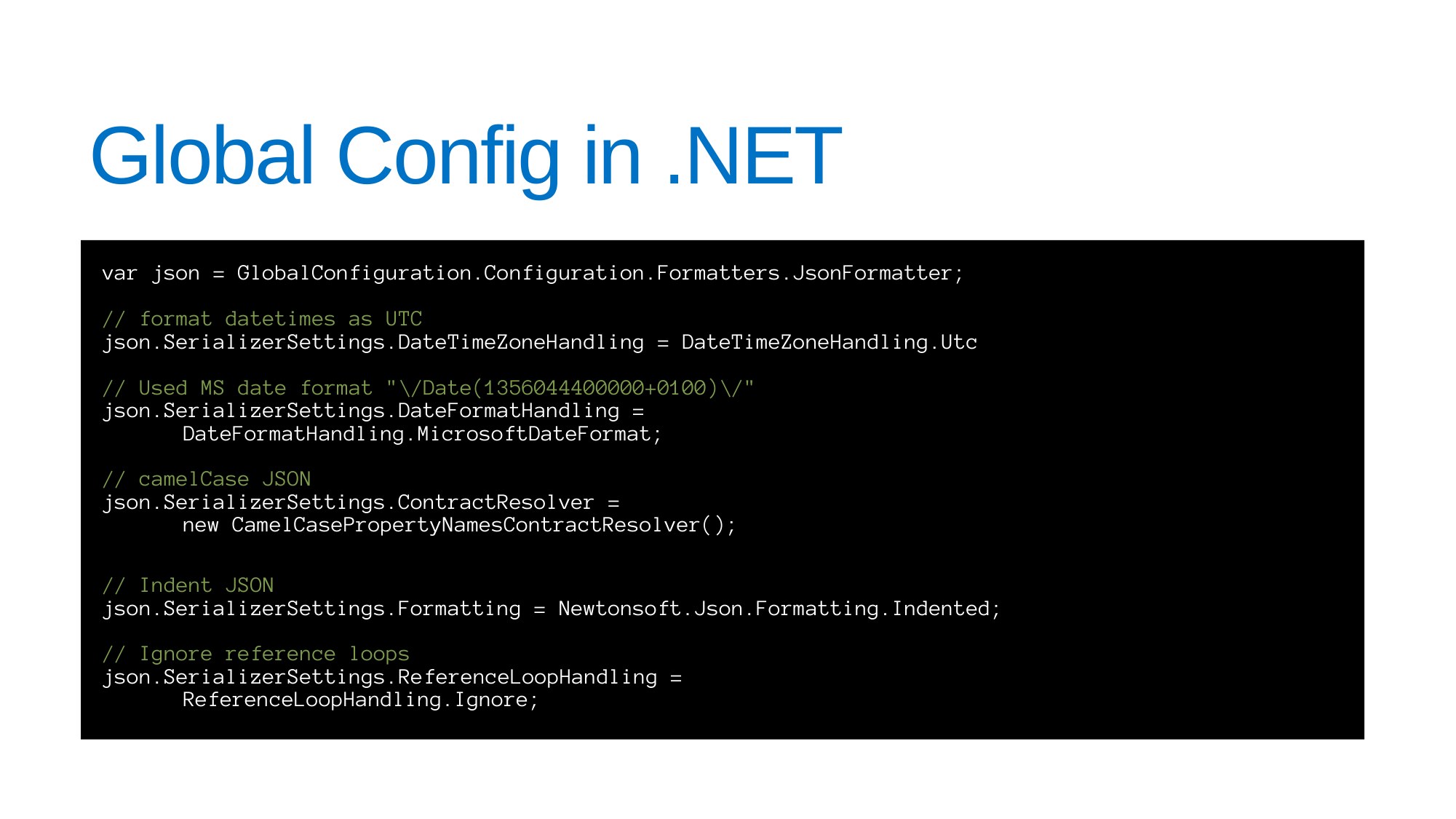

# Global Config in .NET
var json = GlobalConfiguration.Configuration.Formatters.JsonFormatter;
// format datetimes as UTC
json.SerializerSettings.DateTimeZoneHandling = DateTimeZoneHandling.Utc
// Used MS date format "\/Date(1356044400000+0100)\/"
json.SerializerSettings.DateFormatHandling =
	DateFormatHandling.MicrosoftDateFormat;
// camelCase JSON
json.SerializerSettings.ContractResolver =
	new CamelCasePropertyNamesContractResolver();
// Indent JSON
json.SerializerSettings.Formatting = Newtonsoft.Json.Formatting.Indented;
// Ignore reference loops
json.SerializerSettings.Re‌​ferenceLoopHandling =
	ReferenceLoopHandling.Ignore;